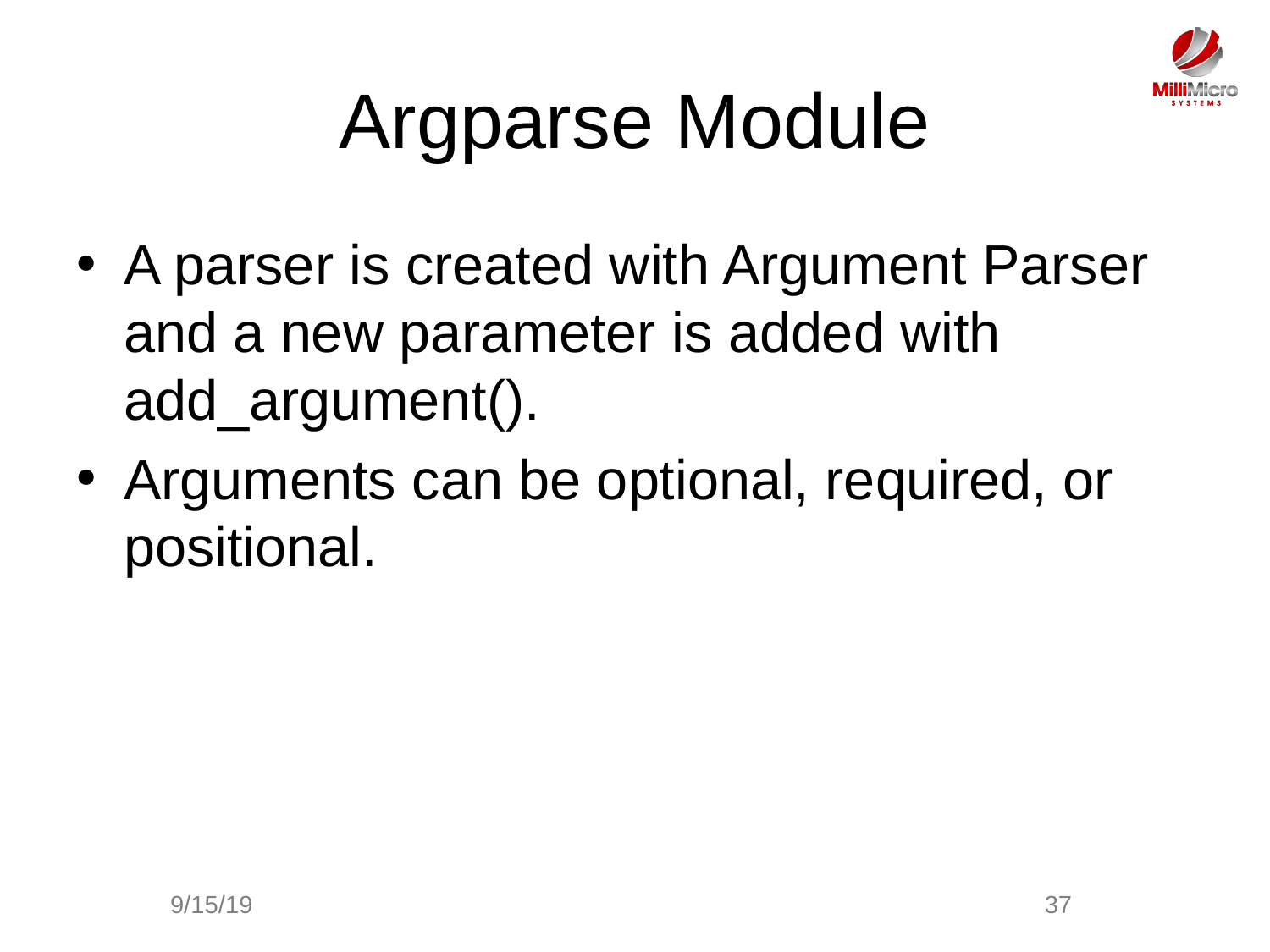

# Argparse Module
A parser is created with Argument Parser and a new parameter is added with add_argument().
Arguments can be optional, required, or positional.
9/15/19
37